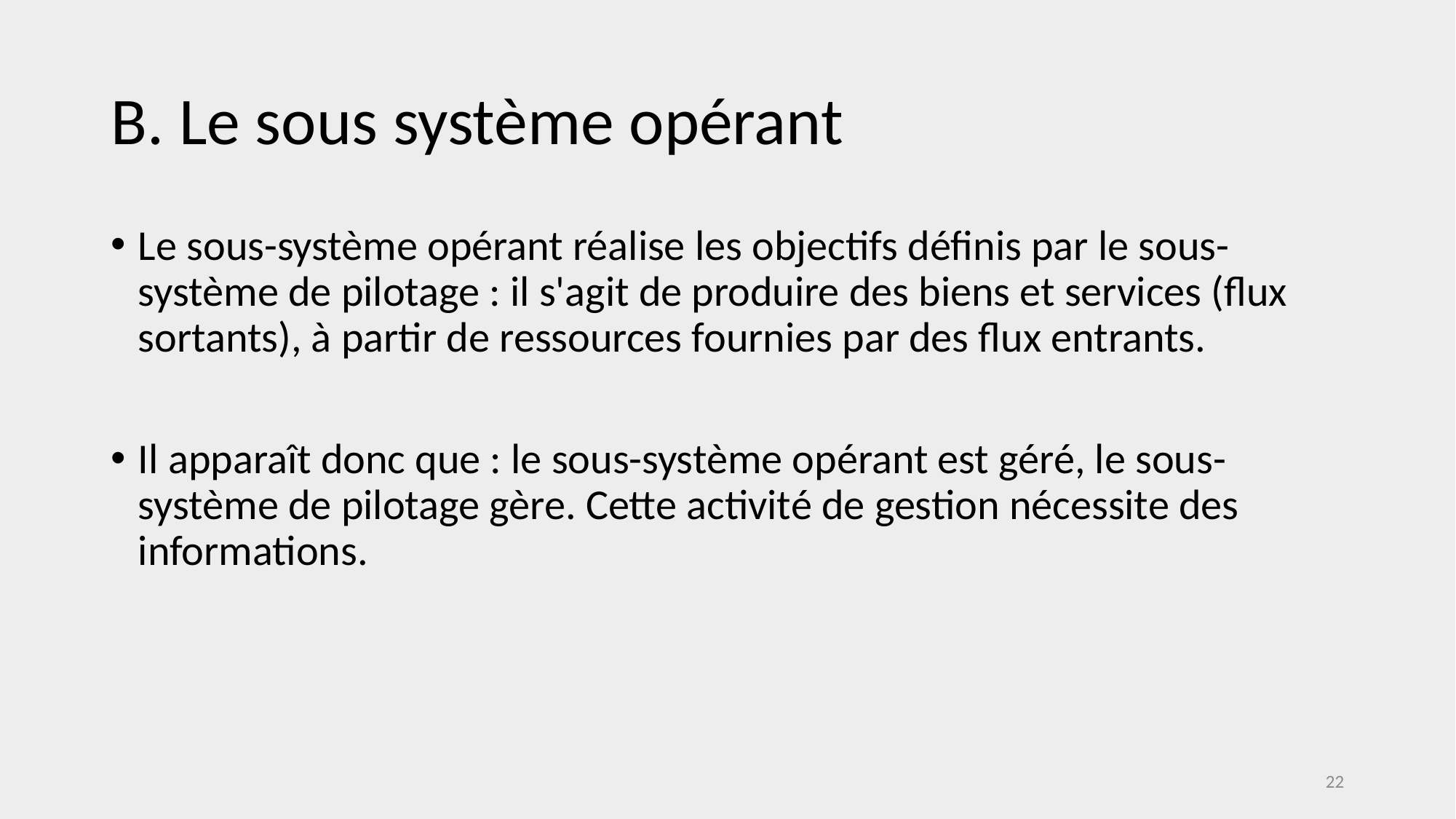

# B. Le sous système opérant
Le sous-système opérant réalise les objectifs définis par le sous-système de pilotage : il s'agit de produire des biens et services (flux sortants), à partir de ressources fournies par des flux entrants.

Il apparaît donc que : le sous-système opérant est géré, le sous-système de pilotage gère. Cette activité de gestion nécessite des informations.

22